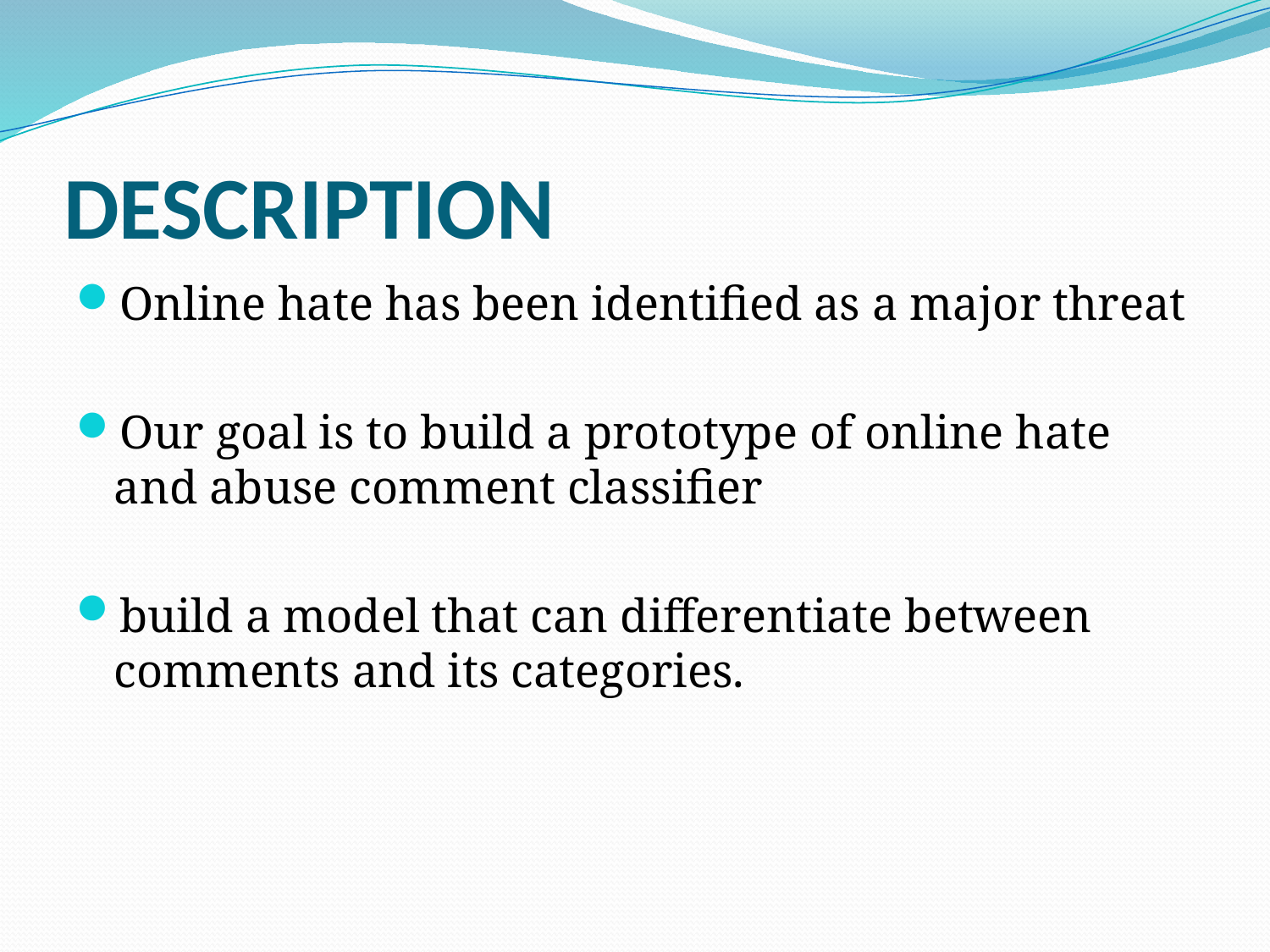

# DESCRIPTION
Online hate has been identified as a major threat

Our goal is to build a prototype of online hate and abuse comment classifier

build a model that can differentiate between comments and its categories.